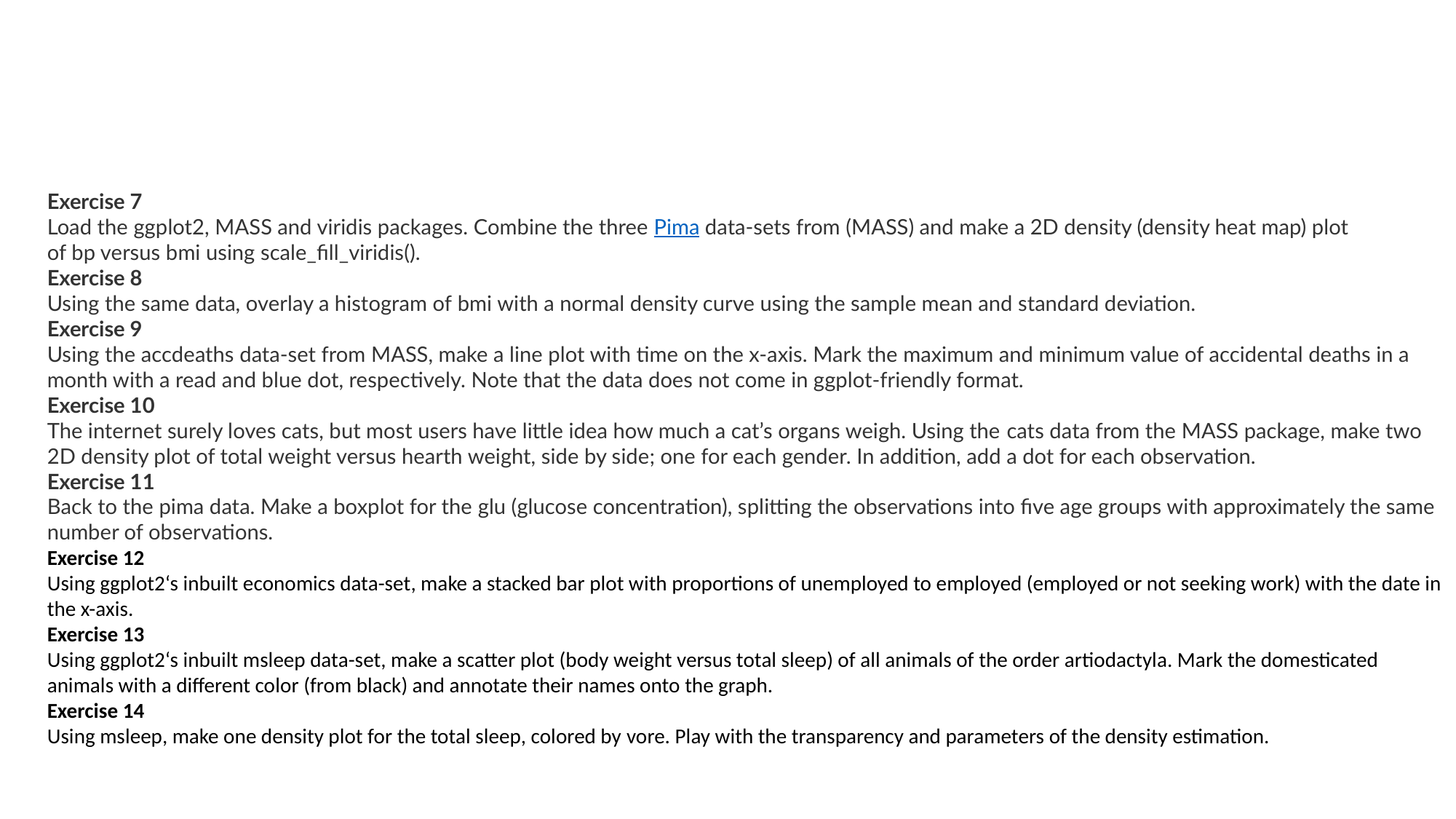

Exercise 7
Load the ggplot2, MASS and viridis packages. Combine the three Pima data-sets from (MASS) and make a 2D density (density heat map) plot of bp versus bmi using scale_fill_viridis().
Exercise 8
Using the same data, overlay a histogram of bmi with a normal density curve using the sample mean and standard deviation.
Exercise 9
Using the accdeaths data-set from MASS, make a line plot with time on the x-axis. Mark the maximum and minimum value of accidental deaths in a month with a read and blue dot, respectively. Note that the data does not come in ggplot-friendly format.
Exercise 10
The internet surely loves cats, but most users have little idea how much a cat’s organs weigh. Using the cats data from the MASS package, make two 2D density plot of total weight versus hearth weight, side by side; one for each gender. In addition, add a dot for each observation.
Exercise 11
Back to the pima data. Make a boxplot for the glu (glucose concentration), splitting the observations into five age groups with approximately the same number of observations.
Exercise 12
Using ggplot2‘s inbuilt economics data-set, make a stacked bar plot with proportions of unemployed to employed (employed or not seeking work) with the date in the x-axis.
Exercise 13
Using ggplot2‘s inbuilt msleep data-set, make a scatter plot (body weight versus total sleep) of all animals of the order artiodactyla. Mark the domesticated animals with a different color (from black) and annotate their names onto the graph.
Exercise 14
Using msleep, make one density plot for the total sleep, colored by vore. Play with the transparency and parameters of the density estimation.